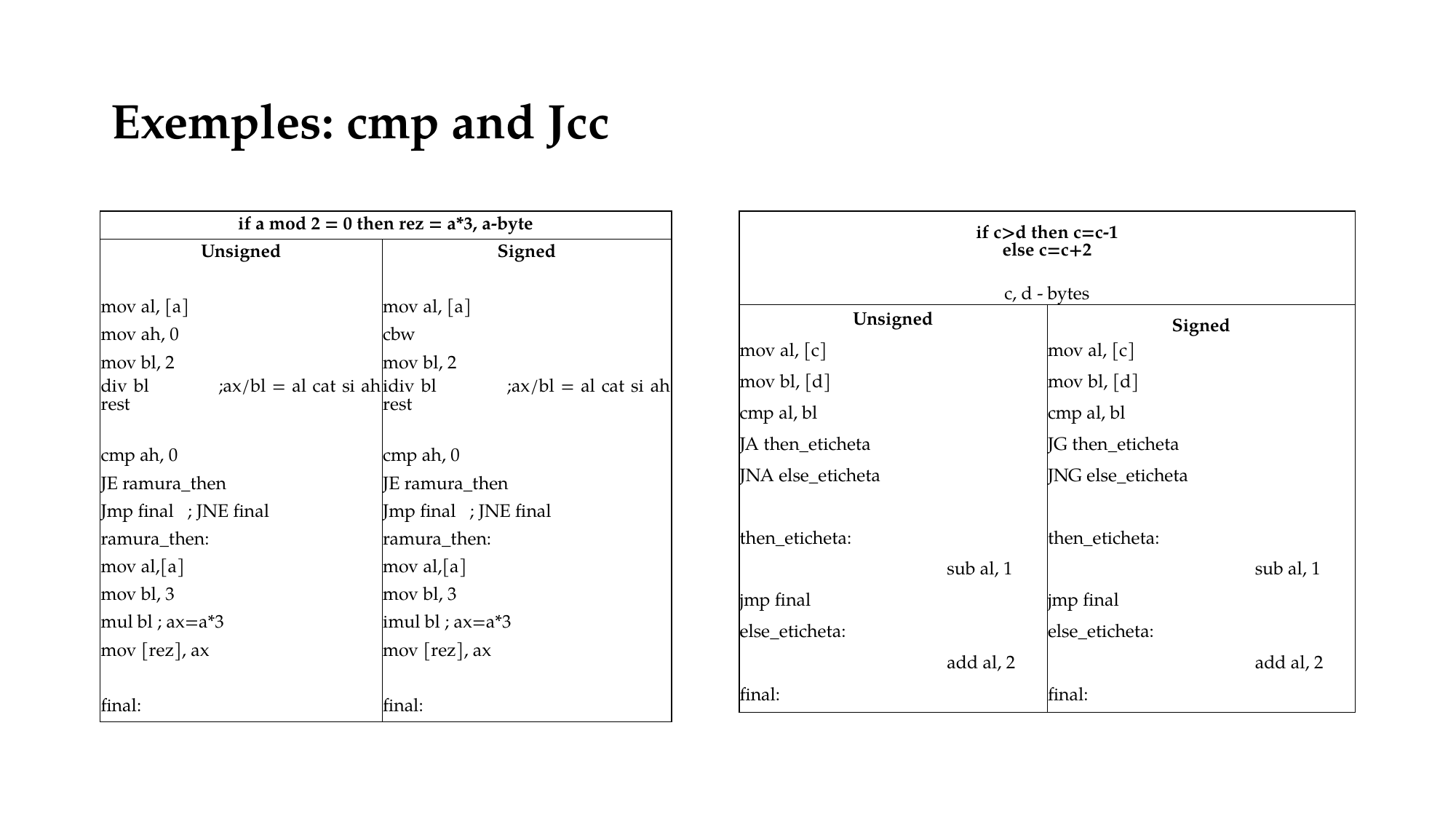

# Exemples: cmp and Jcc
| if c>d then c=c-1 else c=c+2 |  |  |  |
| --- | --- | --- | --- |
| c, d - bytes |  |  |  |
| Unsigned |  | Signed |  |
| mov al, [c] |  | mov al, [c] |  |
| mov bl, [d] |  | mov bl, [d] |  |
| cmp al, bl |  | cmp al, bl |  |
| JA then\_eticheta |  | JG then\_eticheta |  |
| JNA else\_eticheta |  | JNG else\_eticheta |  |
|  |  |  |  |
| then\_eticheta: |  | then\_eticheta: |  |
|  | sub al, 1 |  | sub al, 1 |
| jmp final |  | jmp final |  |
| else\_eticheta: |  | else\_eticheta: |  |
|  | add al, 2 |  | add al, 2 |
| final: |  | final: |  |
| if a mod 2 = 0 then rez = a\*3, a-byte |  |
| --- | --- |
| Unsigned | Signed |
|  |  |
| mov al, [a] | mov al, [a] |
| mov ah, 0 | cbw |
| mov bl, 2 | mov bl, 2 |
| div bl ;ax/bl = al cat si ah rest | idiv bl ;ax/bl = al cat si ah rest |
|  |  |
| cmp ah, 0 | cmp ah, 0 |
| JE ramura\_then | JE ramura\_then |
| Jmp final ; JNE final | Jmp final ; JNE final |
| ramura\_then: | ramura\_then: |
| mov al,[a] | mov al,[a] |
| mov bl, 3 | mov bl, 3 |
| mul bl ; ax=a\*3 | imul bl ; ax=a\*3 |
| mov [rez], ax | mov [rez], ax |
|  |  |
| final: | final: |